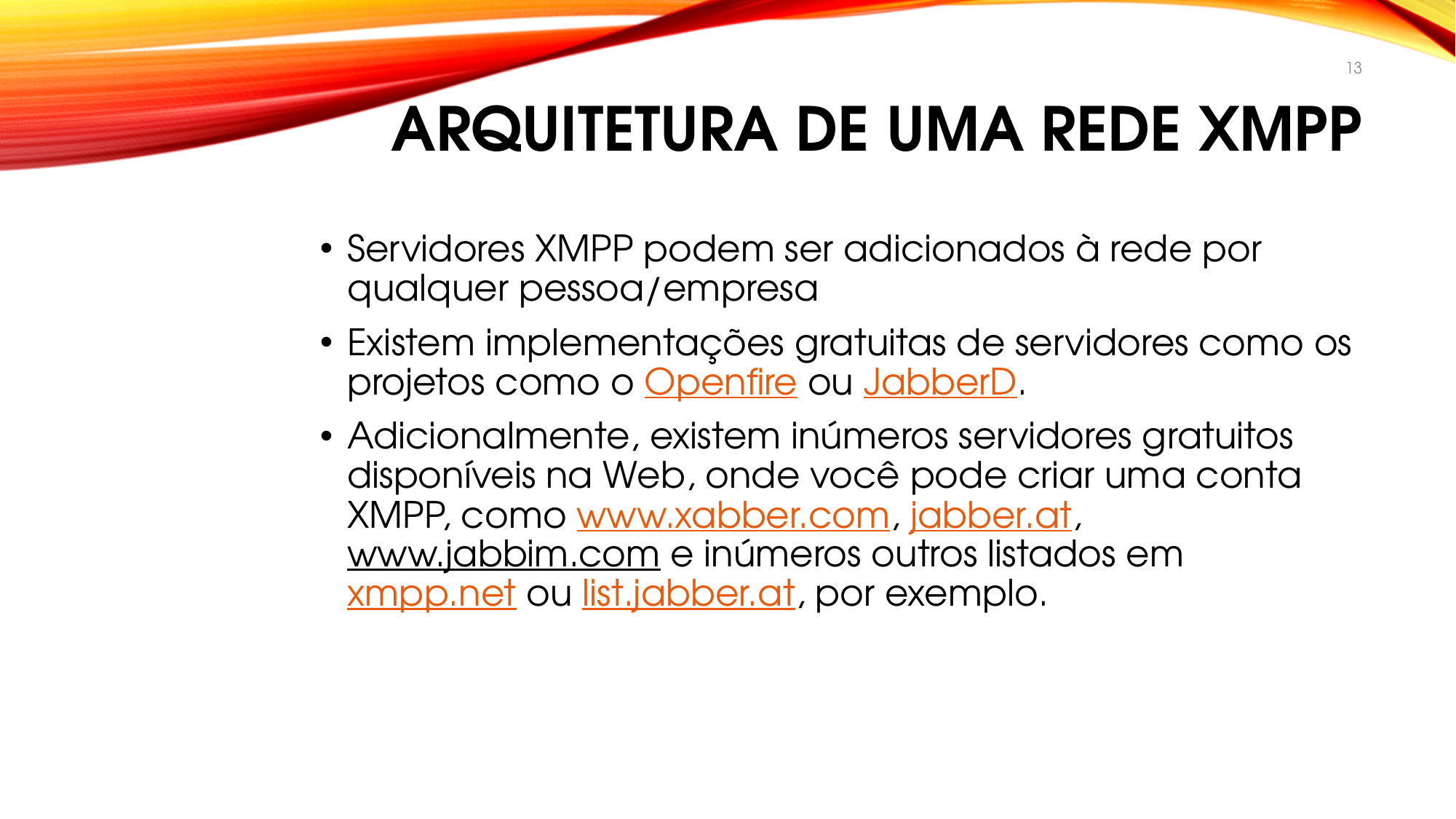

13
# Arquitetura de uma Rede XMPP
Servidores XMPP podem ser adicionados à rede por qualquer pessoa/empresa
Existem implementações gratuitas de servidores como os projetos como o Openfire ou JabberD.
Adicionalmente, existem inúmeros servidores gratuitos disponíveis na Web, onde você pode criar uma conta XMPP, como www.xabber.com, jabber.at, www.jabbim.com e inúmeros outros listados em xmpp.net ou list.jabber.at, por exemplo.